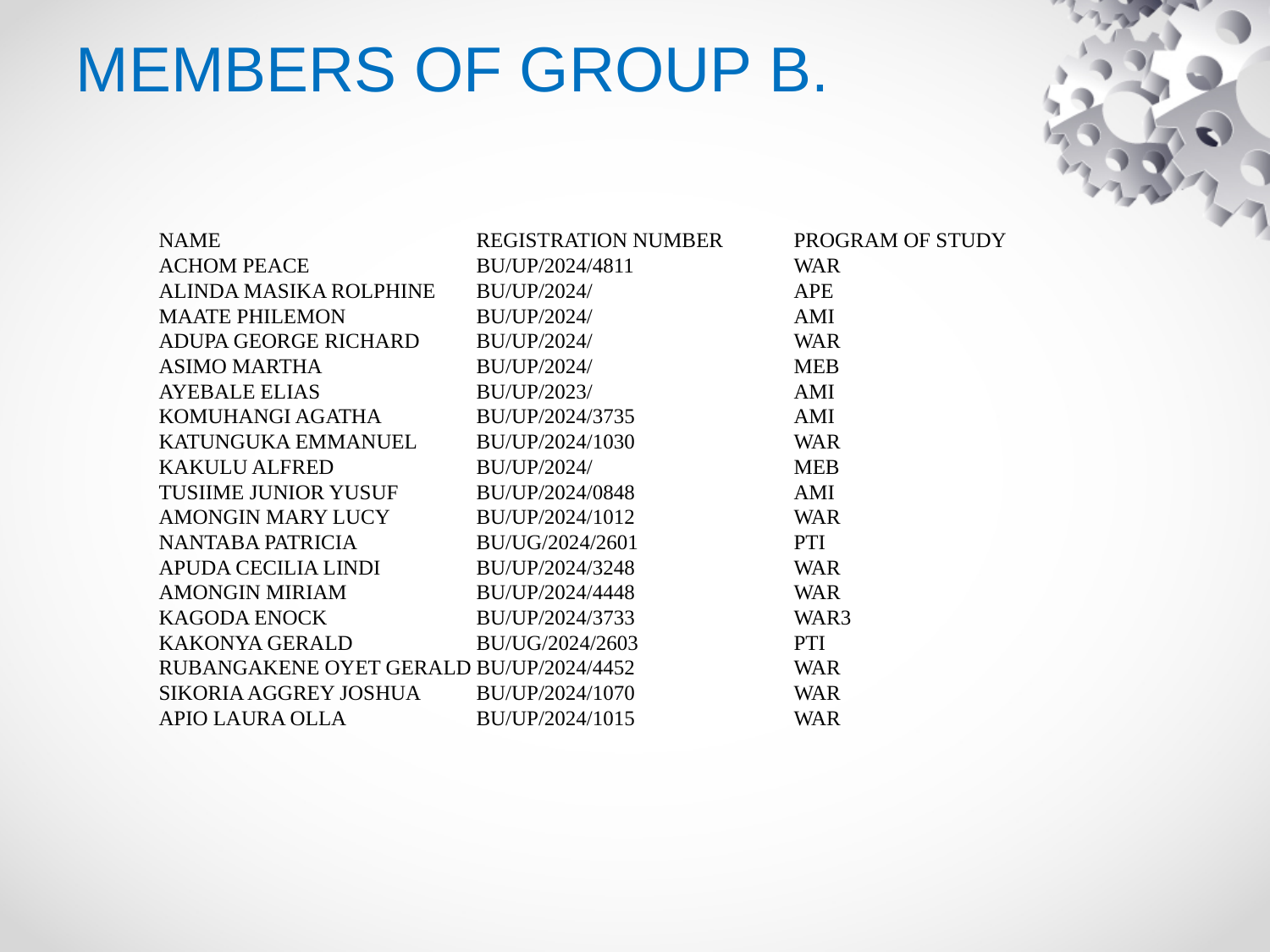

# MEMBERS OF GROUP B.

| NAME | REGISTRATION NUMBER | PROGRAM OF STUDY |
| --- | --- | --- |
| ACHOM PEACE | BU/UP/2024/4811 | WAR |
| ALINDA MASIKA ROLPHINE | BU/UP/2024/ | APE |
| MAATE PHILEMON | BU/UP/2024/ | AMI |
| ADUPA GEORGE RICHARD | BU/UP/2024/ | WAR |
| ASIMO MARTHA | BU/UP/2024/ | MEB |
| AYEBALE ELIAS | BU/UP/2023/ | AMI |
| KOMUHANGI AGATHA | BU/UP/2024/3735 | AMI |
| KATUNGUKA EMMANUEL | BU/UP/2024/1030 | WAR |
| KAKULU ALFRED | BU/UP/2024/ | MEB |
| TUSIIME JUNIOR YUSUF | BU/UP/2024/0848 | AMI |
| AMONGIN MARY LUCY | BU/UP/2024/1012 | WAR |
| NANTABA PATRICIA | BU/UG/2024/2601 | PTI |
| APUDA CECILIA LINDI | BU/UP/2024/3248 | WAR |
| AMONGIN MIRIAM | BU/UP/2024/4448 | WAR |
| KAGODA ENOCK | BU/UP/2024/3733 | WAR3 |
| KAKONYA GERALD | BU/UG/2024/2603 | PTI |
| RUBANGAKENE OYET GERALD | BU/UP/2024/4452 | WAR |
| SIKORIA AGGREY JOSHUA | BU/UP/2024/1070 | WAR |
| APIO LAURA OLLA | BU/UP/2024/1015 | WAR |